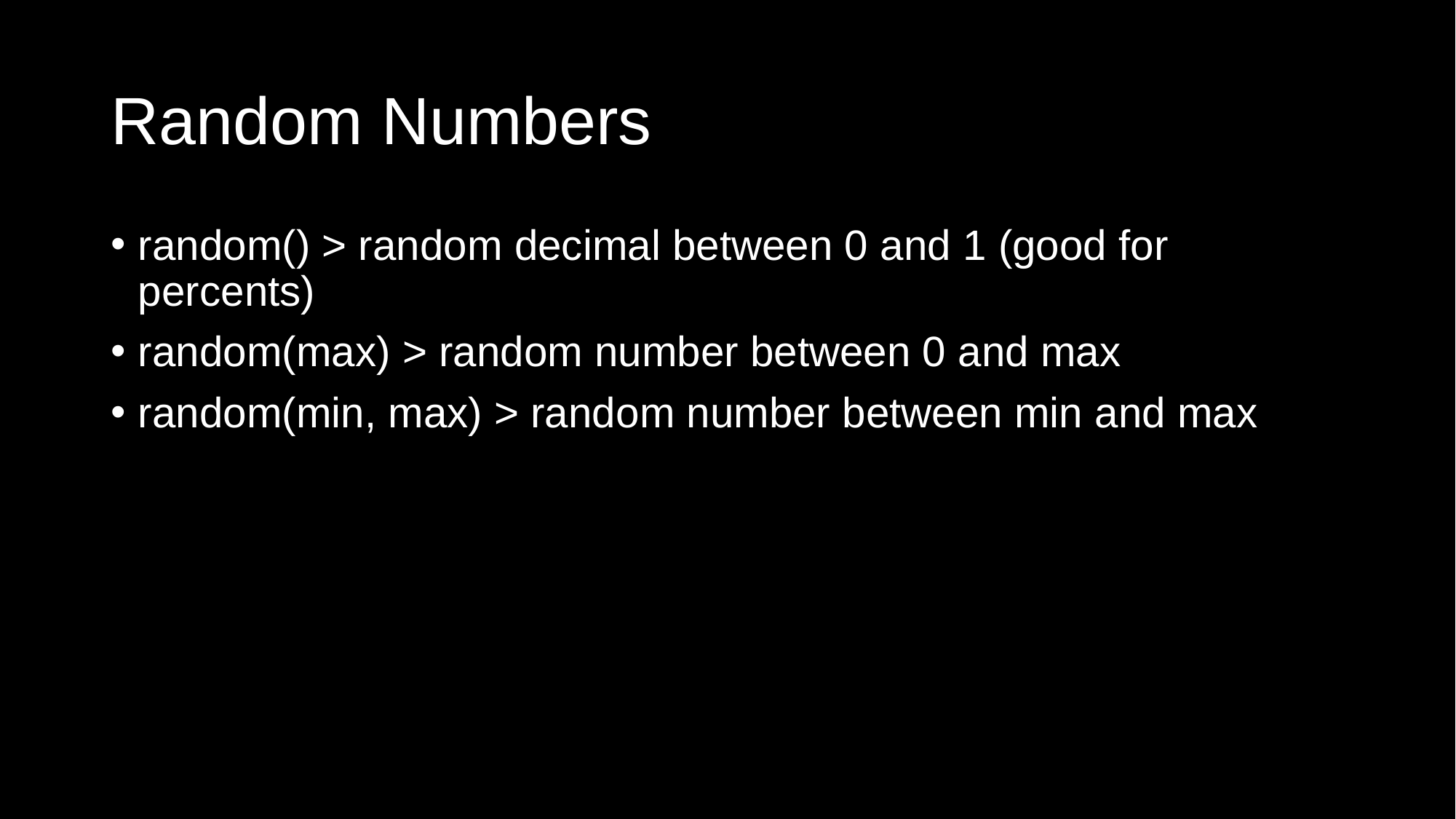

# Random Numbers
random() > random decimal between 0 and 1 (good for percents)
random(max) > random number between 0 and max
random(min, max) > random number between min and max